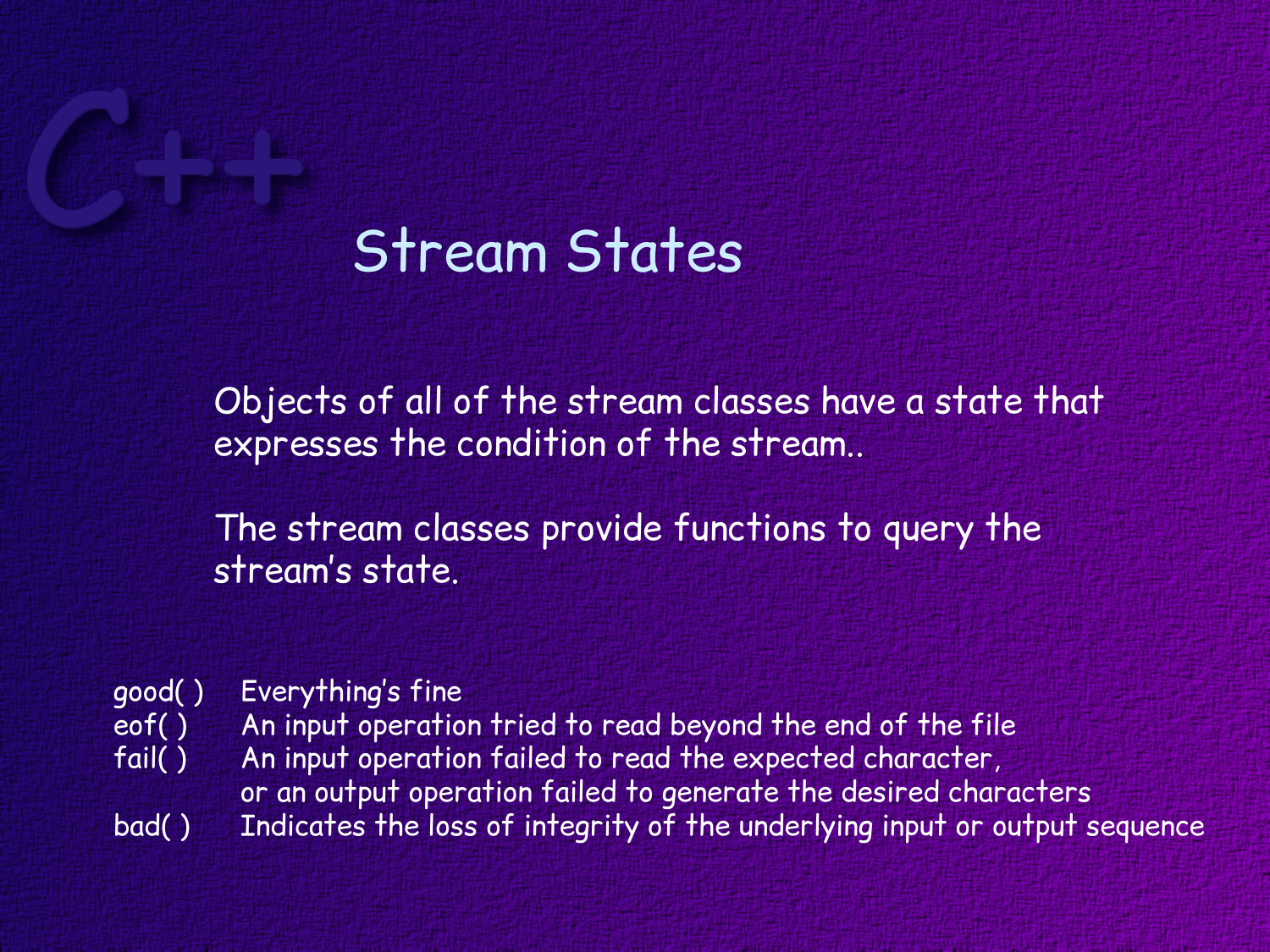

# Stream States
Objects of all of the stream classes have a state that
expresses the condition of the stream..

The stream classes provide functions to query the
stream’s state.
good( )	Everything’s fine
eof( )	An input operation tried to read beyond the end of the file
fail( )	An input operation failed to read the expected character,
               or an output operation failed to generate the desired characters
bad( )	Indicates the loss of integrity of the underlying input or output sequence